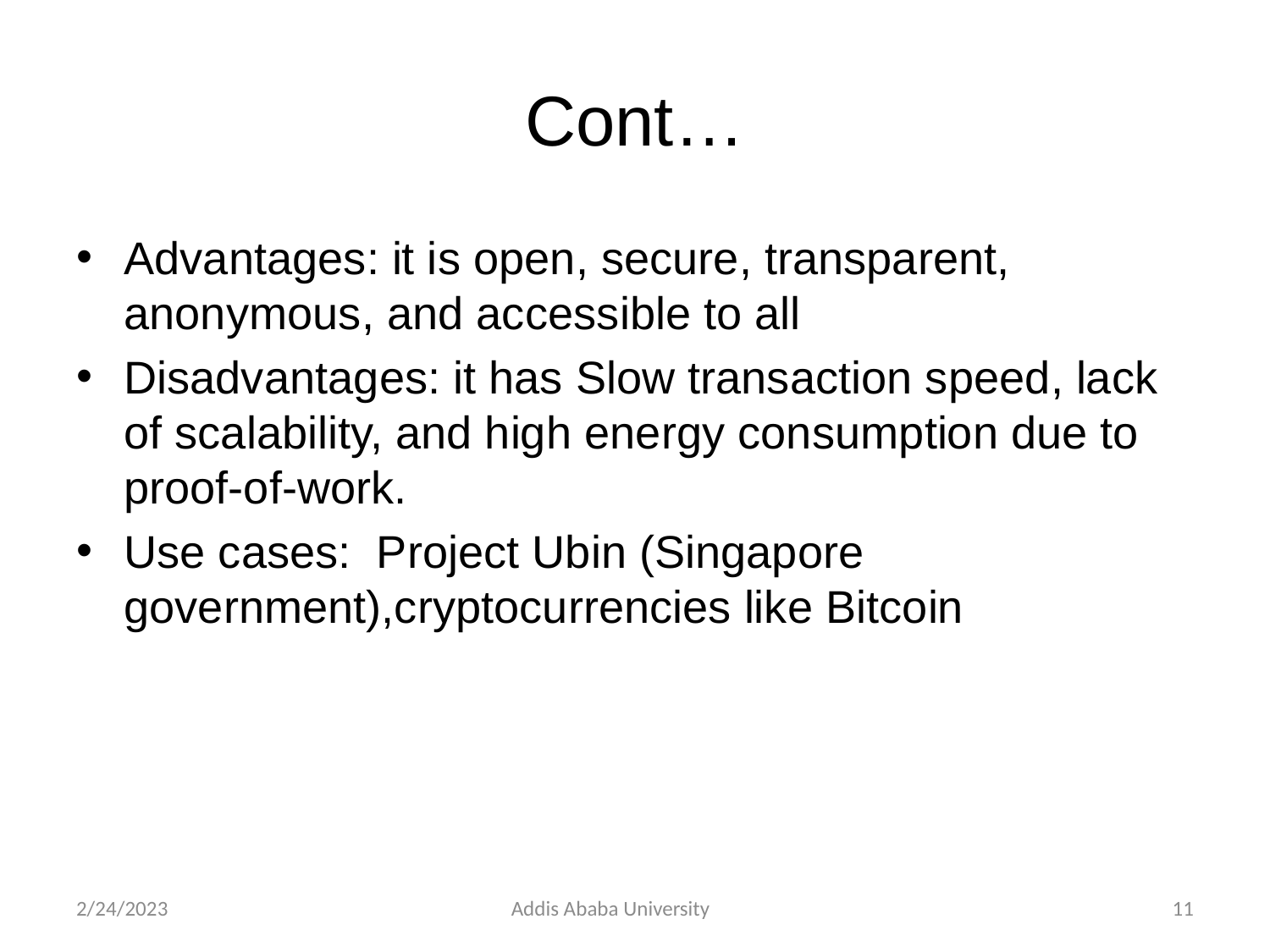

# Cont…
Advantages: it is open, secure, transparent, anonymous, and accessible to all
Disadvantages: it has Slow transaction speed, lack of scalability, and high energy consumption due to proof-of-work.
Use cases:  Project Ubin (Singapore government),cryptocurrencies like Bitcoin

2/24/2023
Addis Ababa University
11